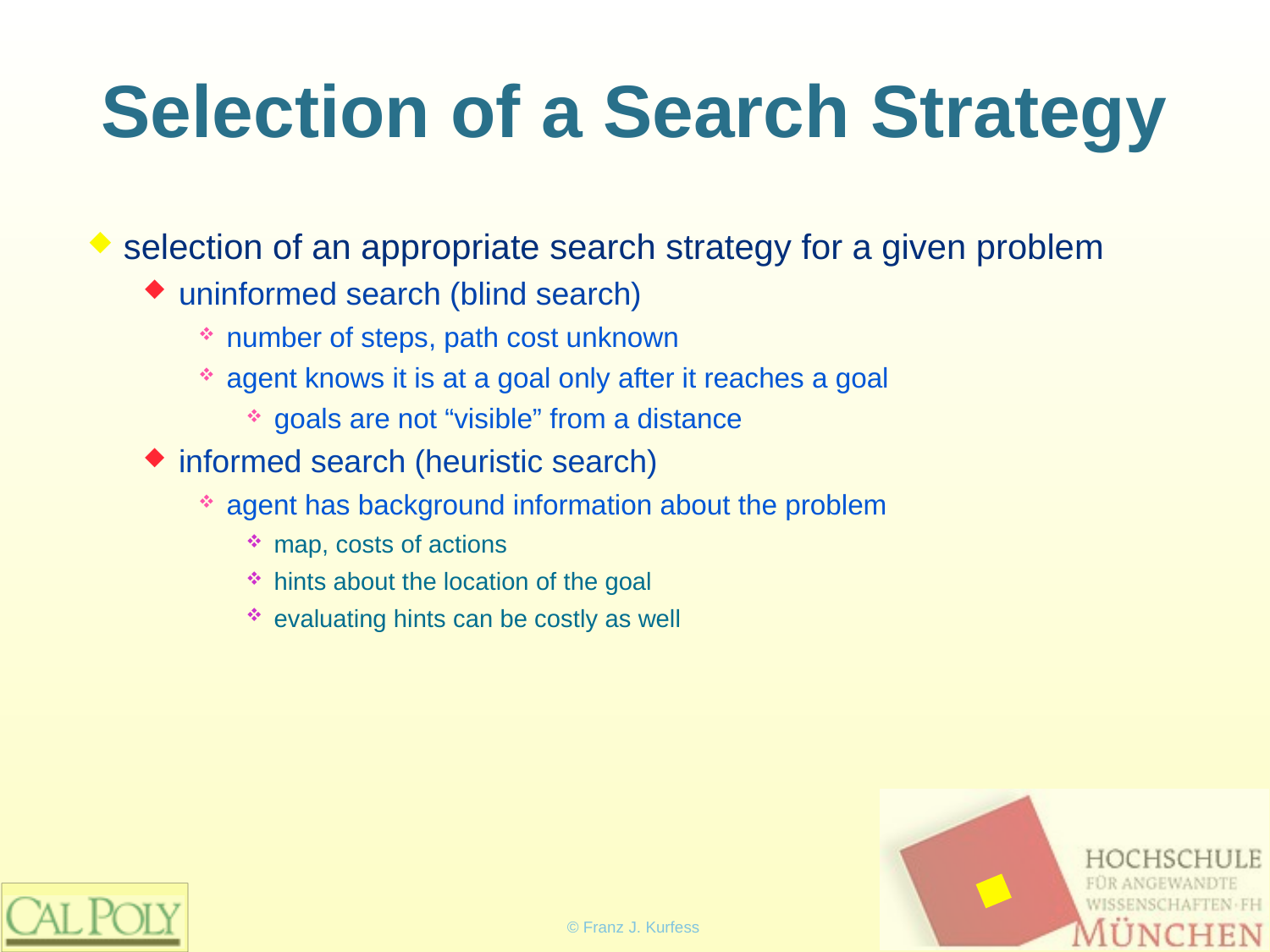

# Selection of a Search Strategy
selection of an appropriate search strategy for a given problem
uninformed search (blind search)
number of steps, path cost unknown
agent knows it is at a goal only after it reaches a goal
goals are not “visible” from a distance
informed search (heuristic search)
agent has background information about the problem
map, costs of actions
hints about the location of the goal
evaluating hints can be costly as well
72